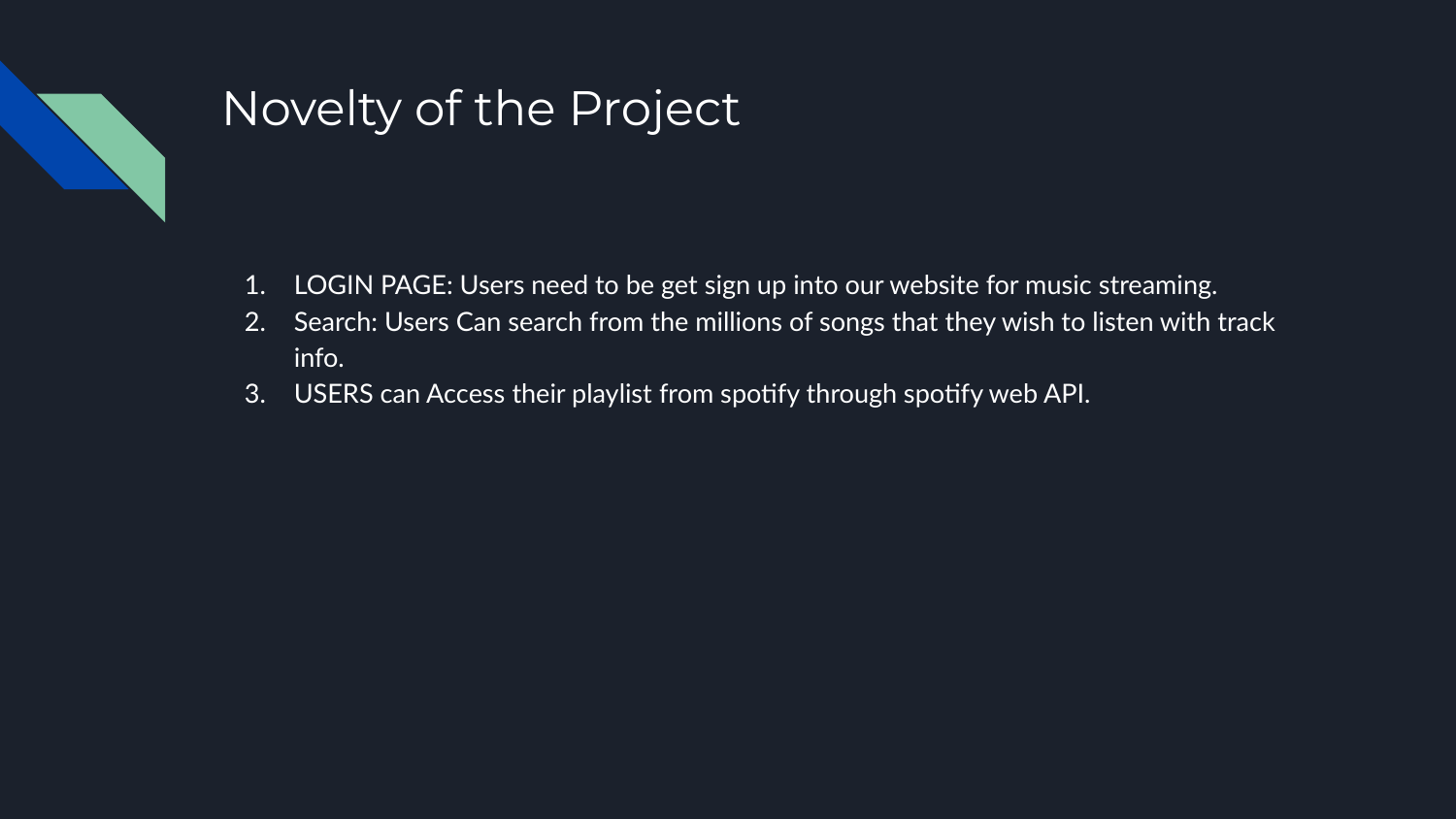

# Novelty of the Project
LOGIN PAGE: Users need to be get sign up into our website for music streaming.
Search: Users Can search from the millions of songs that they wish to listen with track info.
USERS can Access their playlist from spotify through spotify web API.